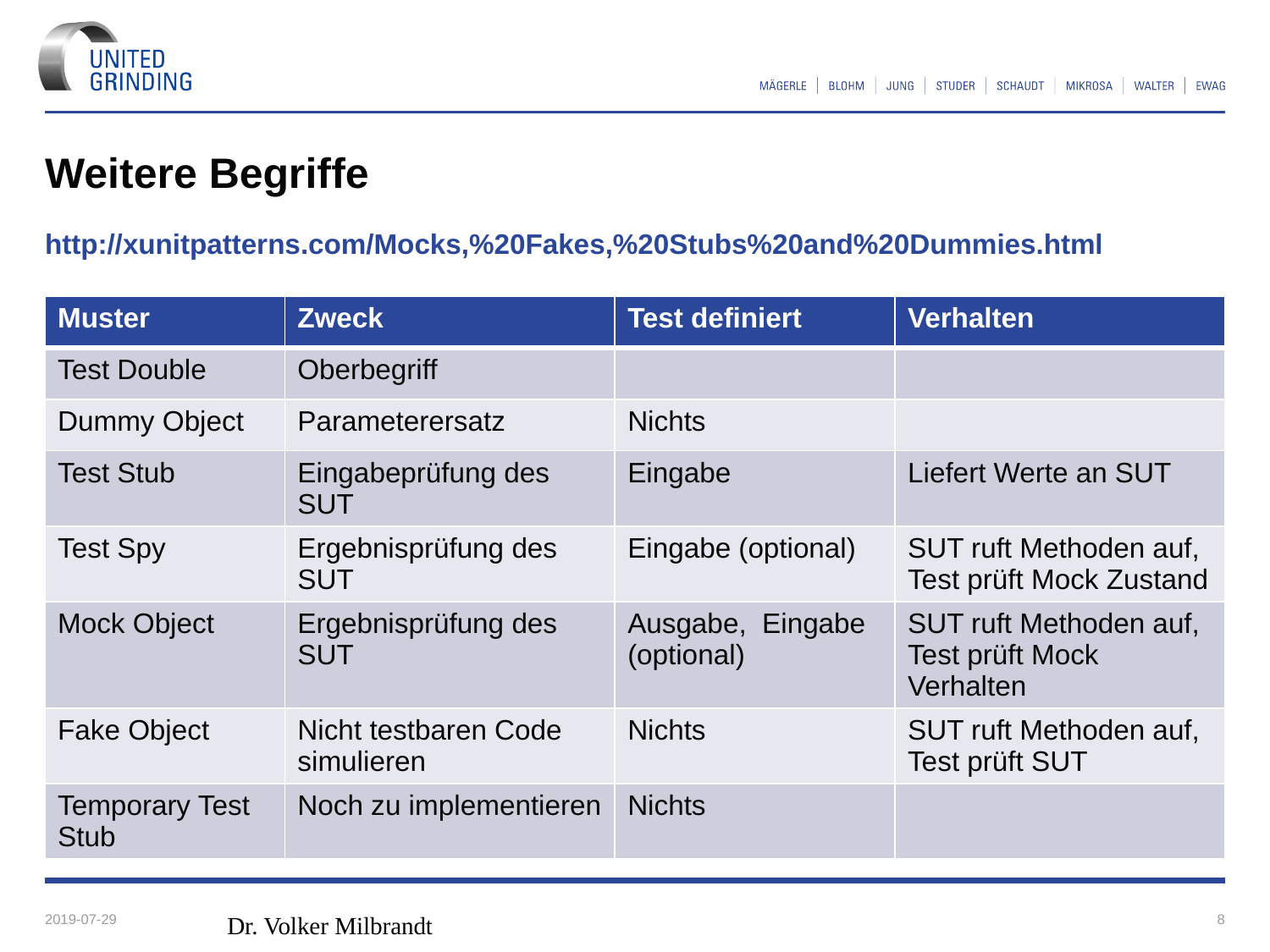

# Weitere Begriffe
http://xunitpatterns.com/Mocks,%20Fakes,%20Stubs%20and%20Dummies.html
| Muster | Zweck | Test definiert | Verhalten |
| --- | --- | --- | --- |
| Test Double | Oberbegriff |  |  |
| Dummy Object | Parameterersatz | Nichts |  |
| Test Stub | Eingabeprüfung des SUT | Eingabe | Liefert Werte an SUT |
| Test Spy | Ergebnisprüfung des SUT | Eingabe (optional) | SUT ruft Methoden auf, Test prüft Mock Zustand |
| Mock Object | Ergebnisprüfung des SUT | Ausgabe, Eingabe (optional) | SUT ruft Methoden auf, Test prüft Mock Verhalten |
| Fake Object | Nicht testbaren Code simulieren | Nichts | SUT ruft Methoden auf, Test prüft SUT |
| Temporary Test Stub | Noch zu implementieren | Nichts |  |
2019-07-29
Dr. Volker Milbrandt
8